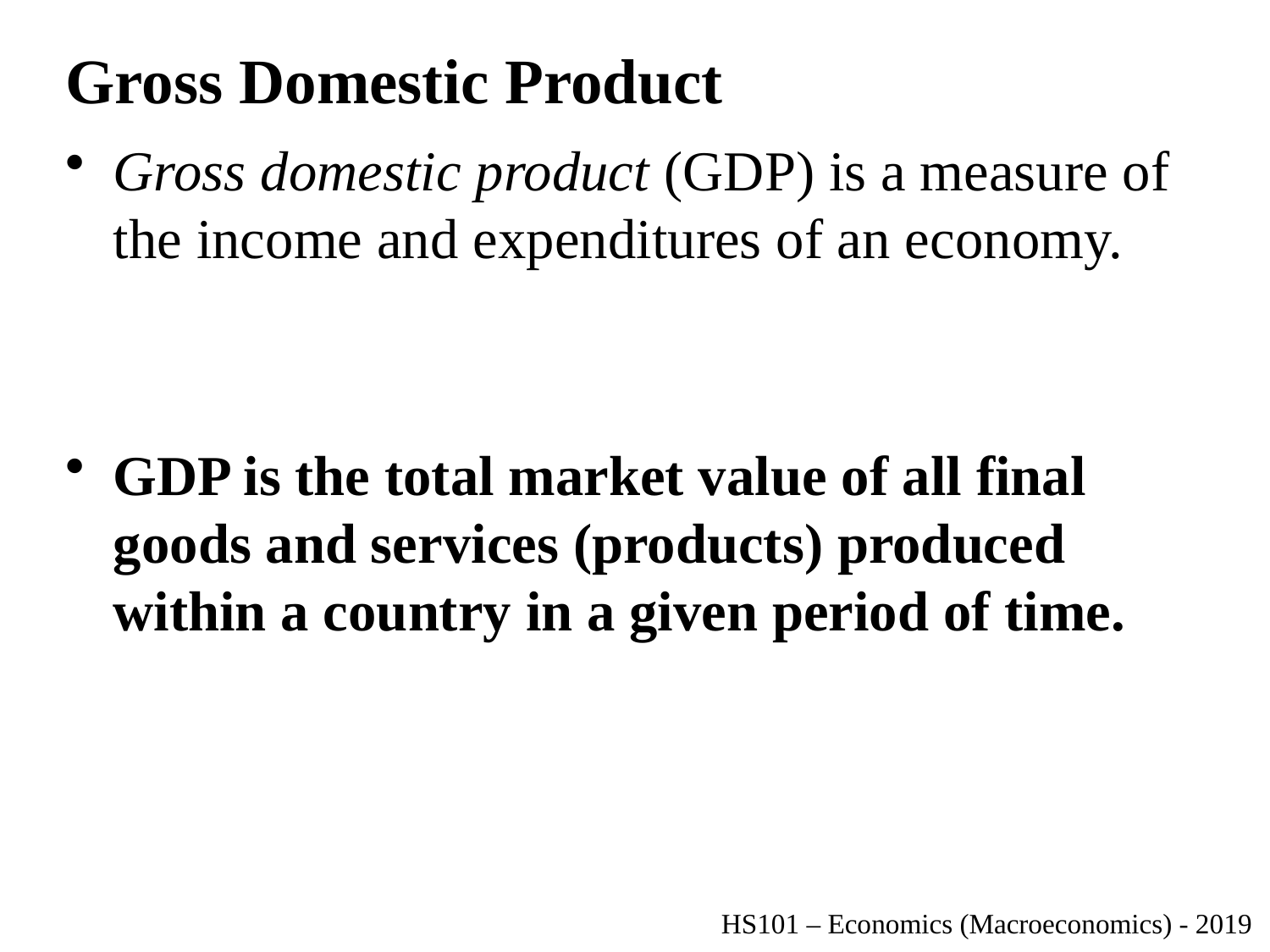

# Gross Domestic Product
Gross domestic product (GDP) is a measure of the income and expenditures of an economy.

GDP is the total market value of all final goods and services (products) produced within a country in a given period of time.

HS101 – Economics (Macroeconomics) - 2019